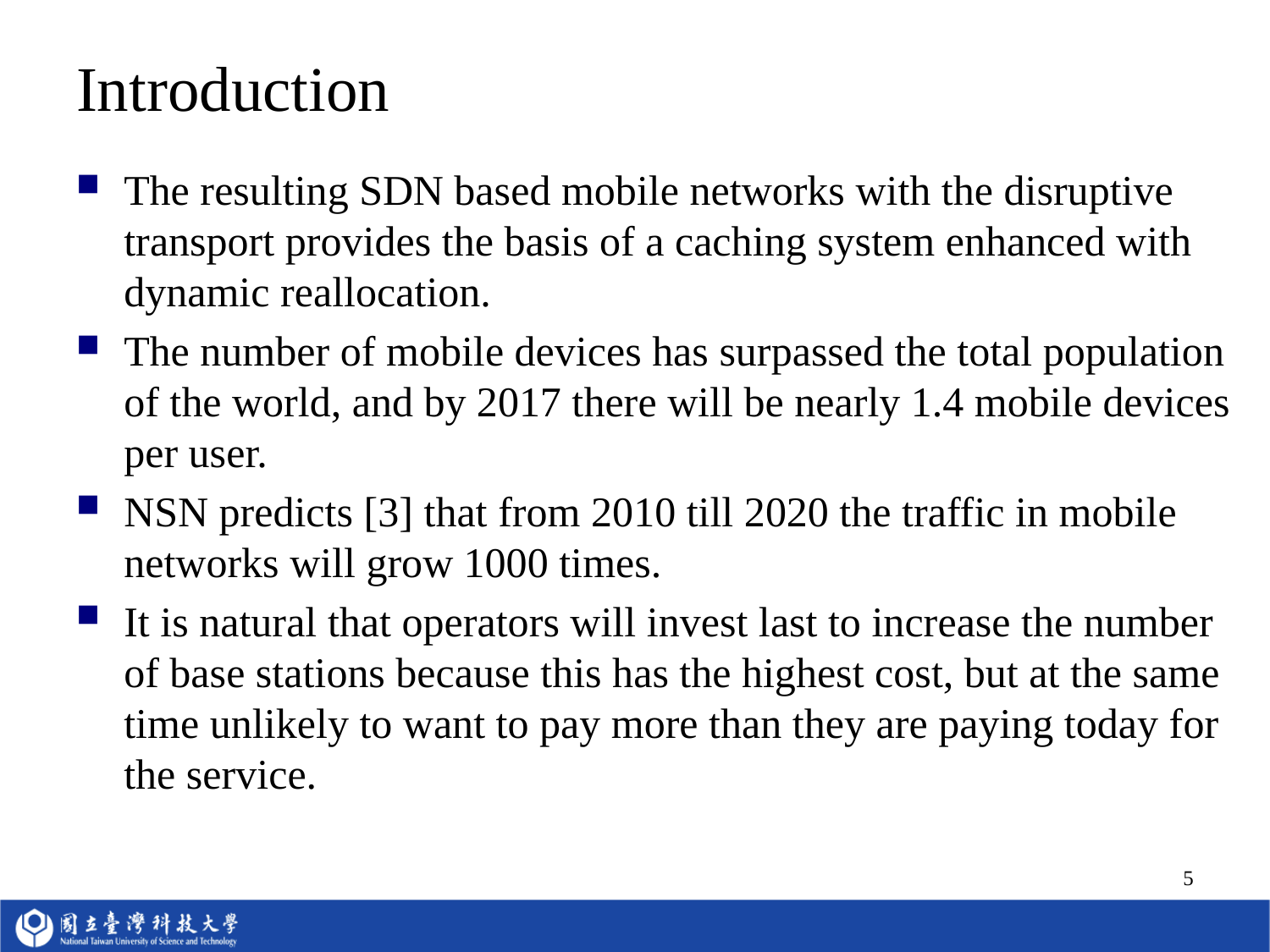

# Introduction
The resulting SDN based mobile networks with the disruptive transport provides the basis of a caching system enhanced with dynamic reallocation.
The number of mobile devices has surpassed the total population of the world, and by 2017 there will be nearly 1.4 mobile devices per user.
NSN predicts [3] that from 2010 till 2020 the traffic in mobile networks will grow 1000 times.
It is natural that operators will invest last to increase the number of base stations because this has the highest cost, but at the same time unlikely to want to pay more than they are paying today for the service.

5